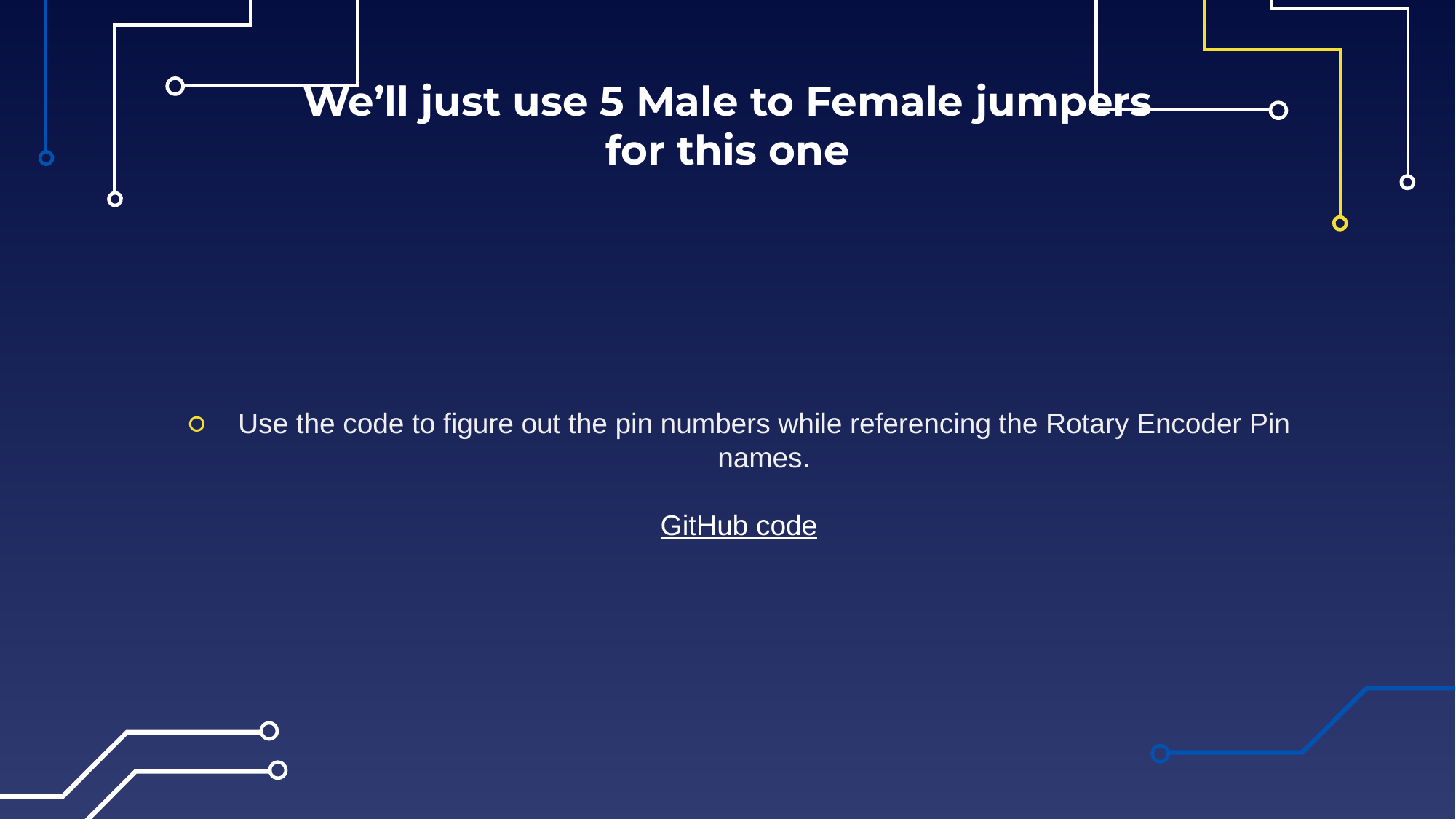

# We’ll just use 5 Male to Female jumpers for this one
Use the code to figure out the pin numbers while referencing the Rotary Encoder Pin names.

GitHub code